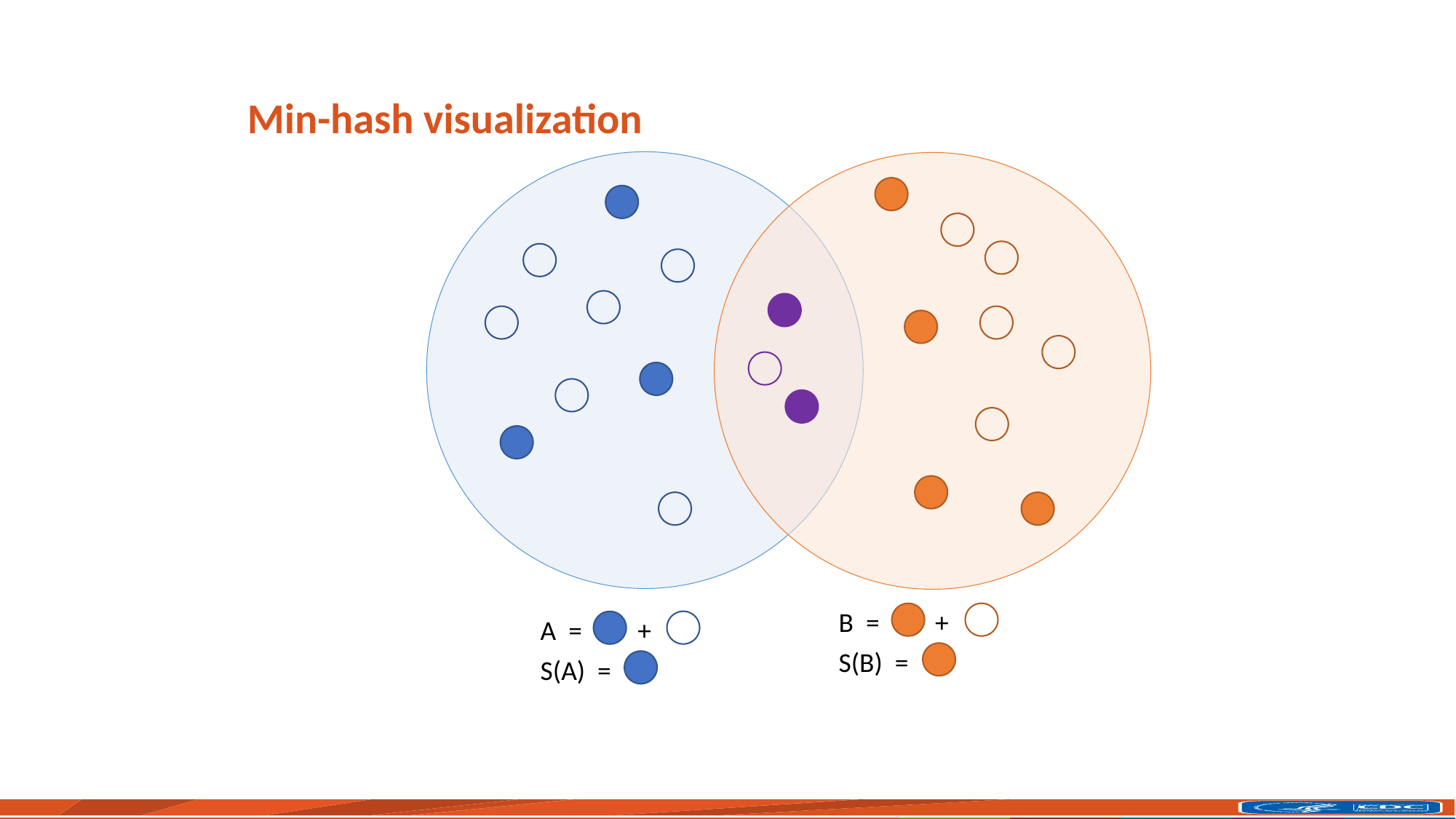

# Min-hash visualization

B  =         +

A  =         +

S(B)  =

S(A)  =